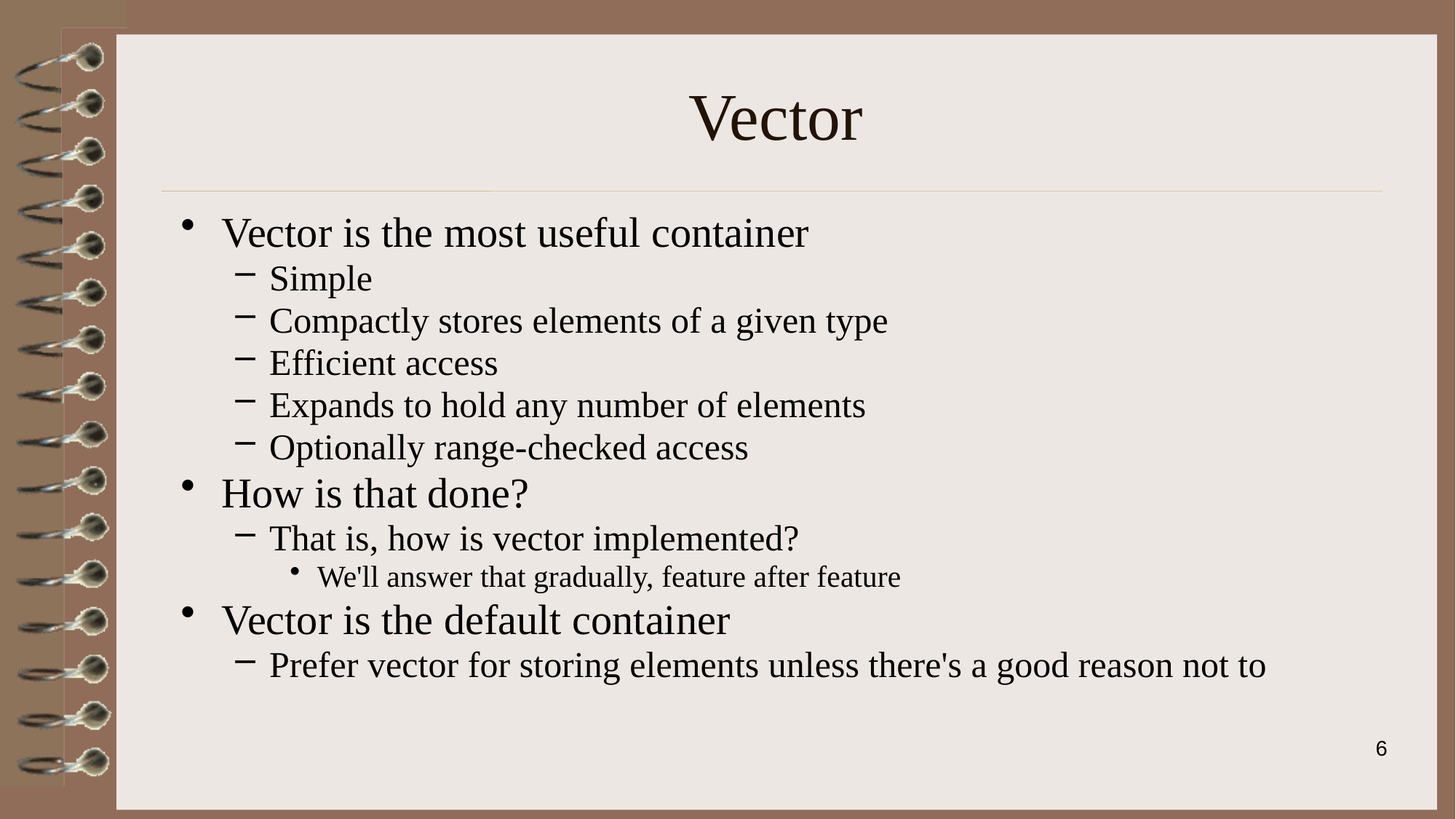

# Vector
Vector is the most useful container
Simple
Compactly stores elements of a given type
Efficient access
Expands to hold any number of elements
Optionally range-checked access
How is that done?
That is, how is vector implemented?
We'll answer that gradually, feature after feature
Vector is the default container
Prefer vector for storing elements unless there's a good reason not to
6